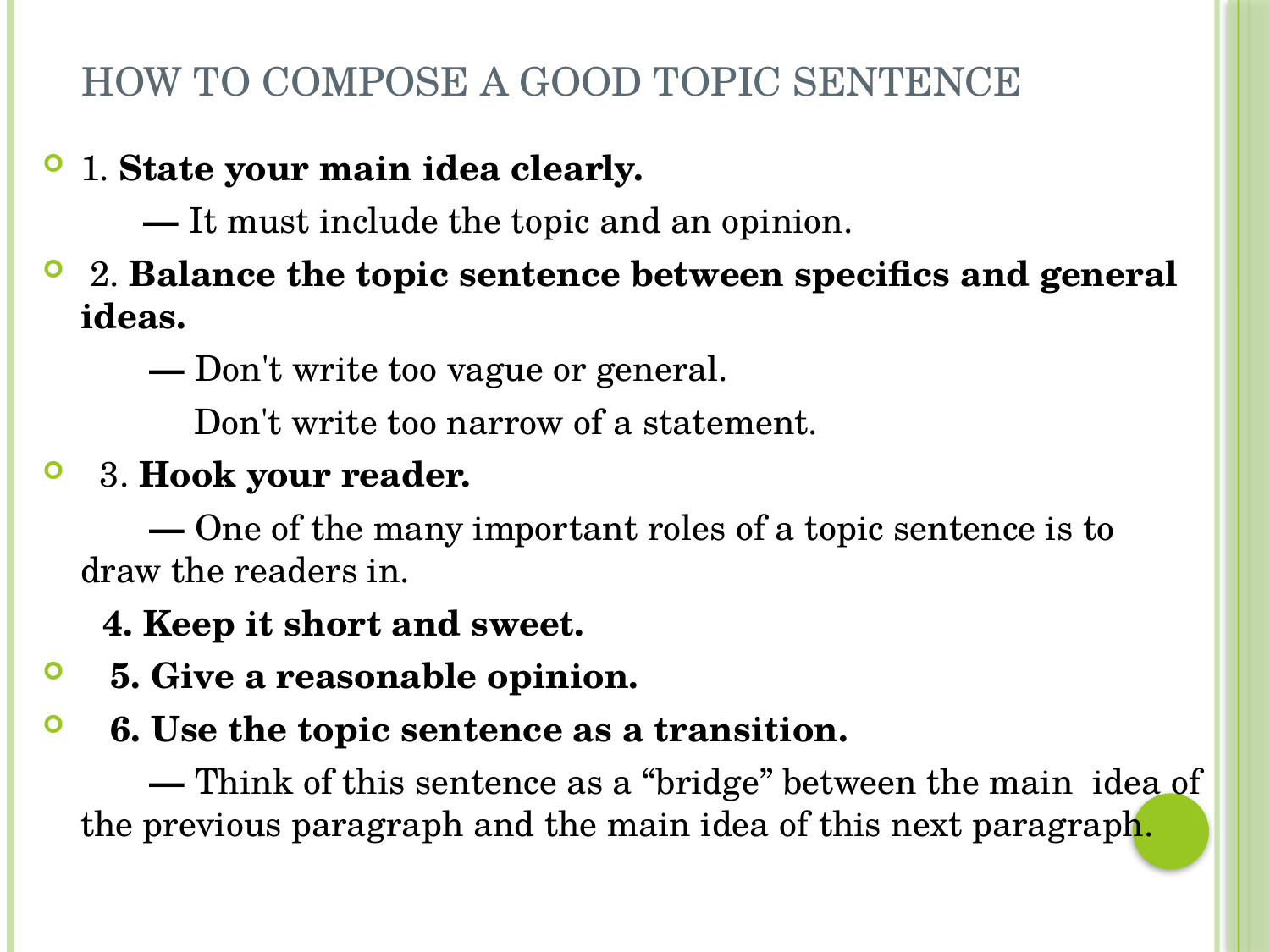

# How to compose a good topic sentence
1. State your main idea clearly.
          — It must include the topic and an opinion.
 2. Balance the topic sentence between specifics and general ideas.
           — Don't write too vague or general.
               Don't write too narrow of a statement.
  3. Hook your reader.
           — One of the many important roles of a topic sentence is to  draw the readers in.
      4. Keep it short and sweet.
   5. Give a reasonable opinion.
   6. Use the topic sentence as a transition.
           — Think of this sentence as a “bridge” between the main  idea of the previous paragraph and the main idea of this next paragraph.